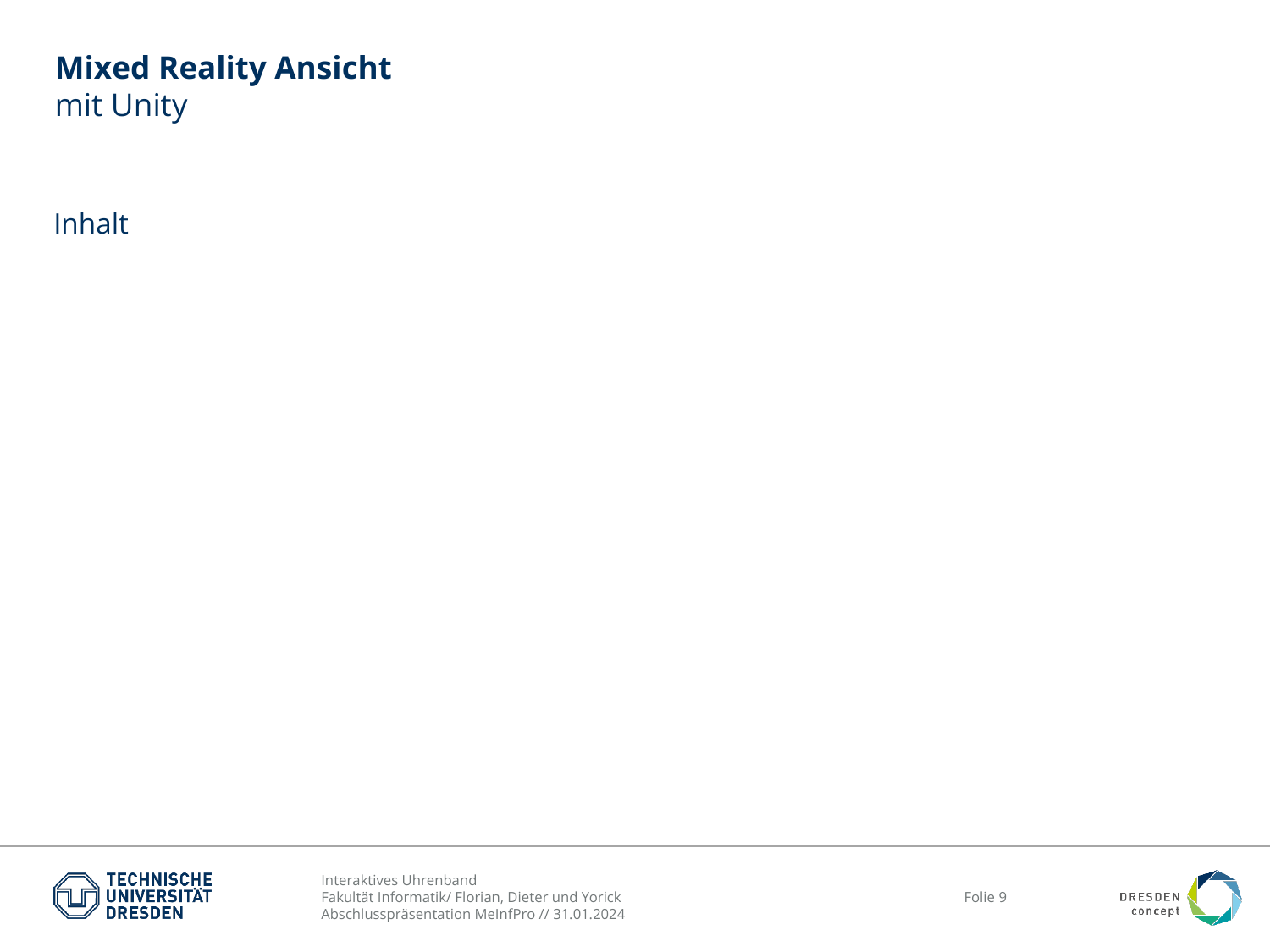

# Mixed Reality Ansicht mit Unity
Inhalt